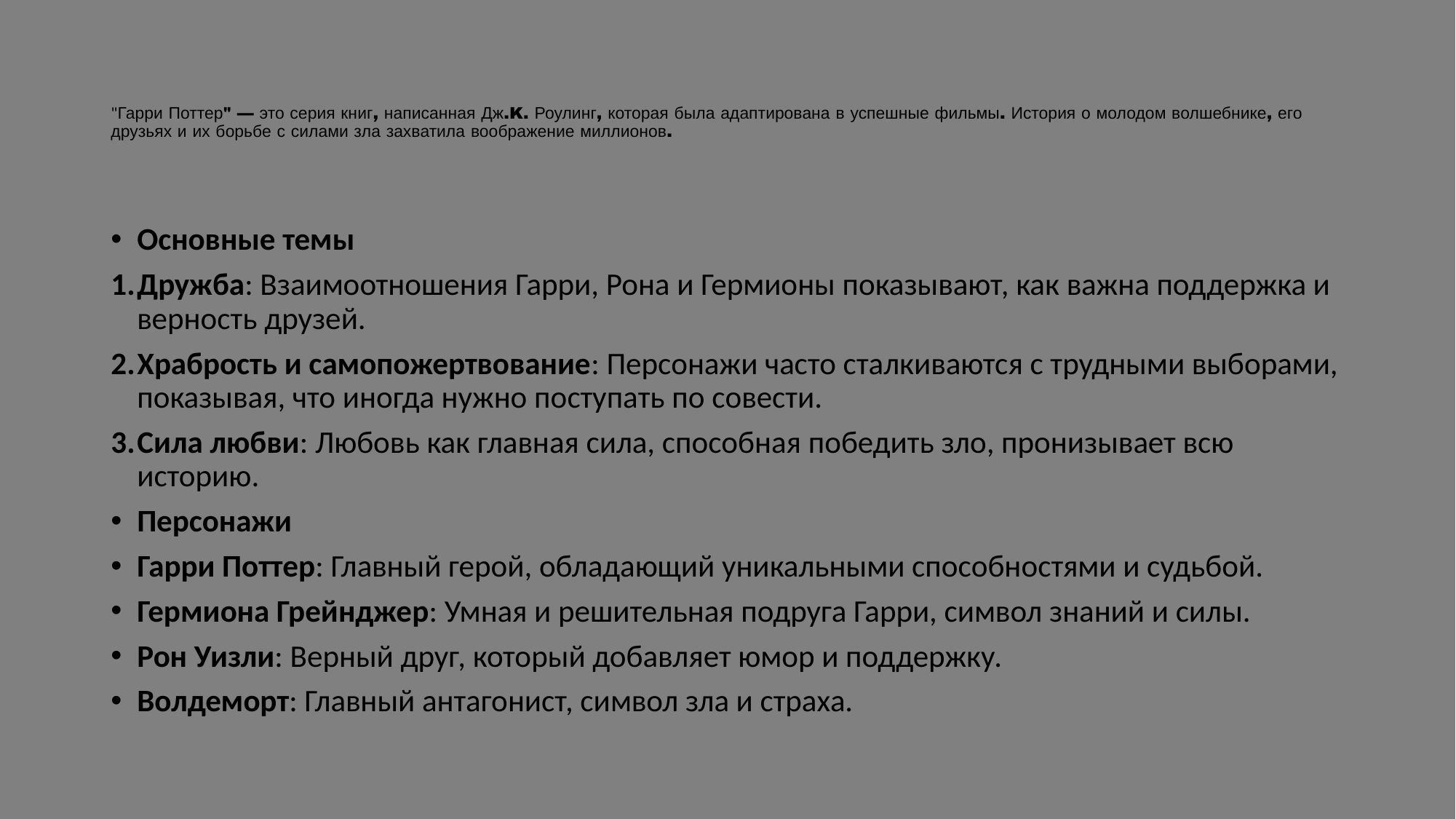

# "Гарри Поттер" — это серия книг, написанная Дж.K. Роулинг, которая была адаптирована в успешные фильмы. История о молодом волшебнике, его друзьях и их борьбе с силами зла захватила воображение миллионов.
Основные темы
Дружба: Взаимоотношения Гарри, Рона и Гермионы показывают, как важна поддержка и верность друзей.
Храбрость и самопожертвование: Персонажи часто сталкиваются с трудными выборами, показывая, что иногда нужно поступать по совести.
Сила любви: Любовь как главная сила, способная победить зло, пронизывает всю историю.
Персонажи
Гарри Поттер: Главный герой, обладающий уникальными способностями и судьбой.
Гермиона Грейнджер: Умная и решительная подруга Гарри, символ знаний и силы.
Рон Уизли: Верный друг, который добавляет юмор и поддержку.
Волдеморт: Главный антагонист, символ зла и страха.